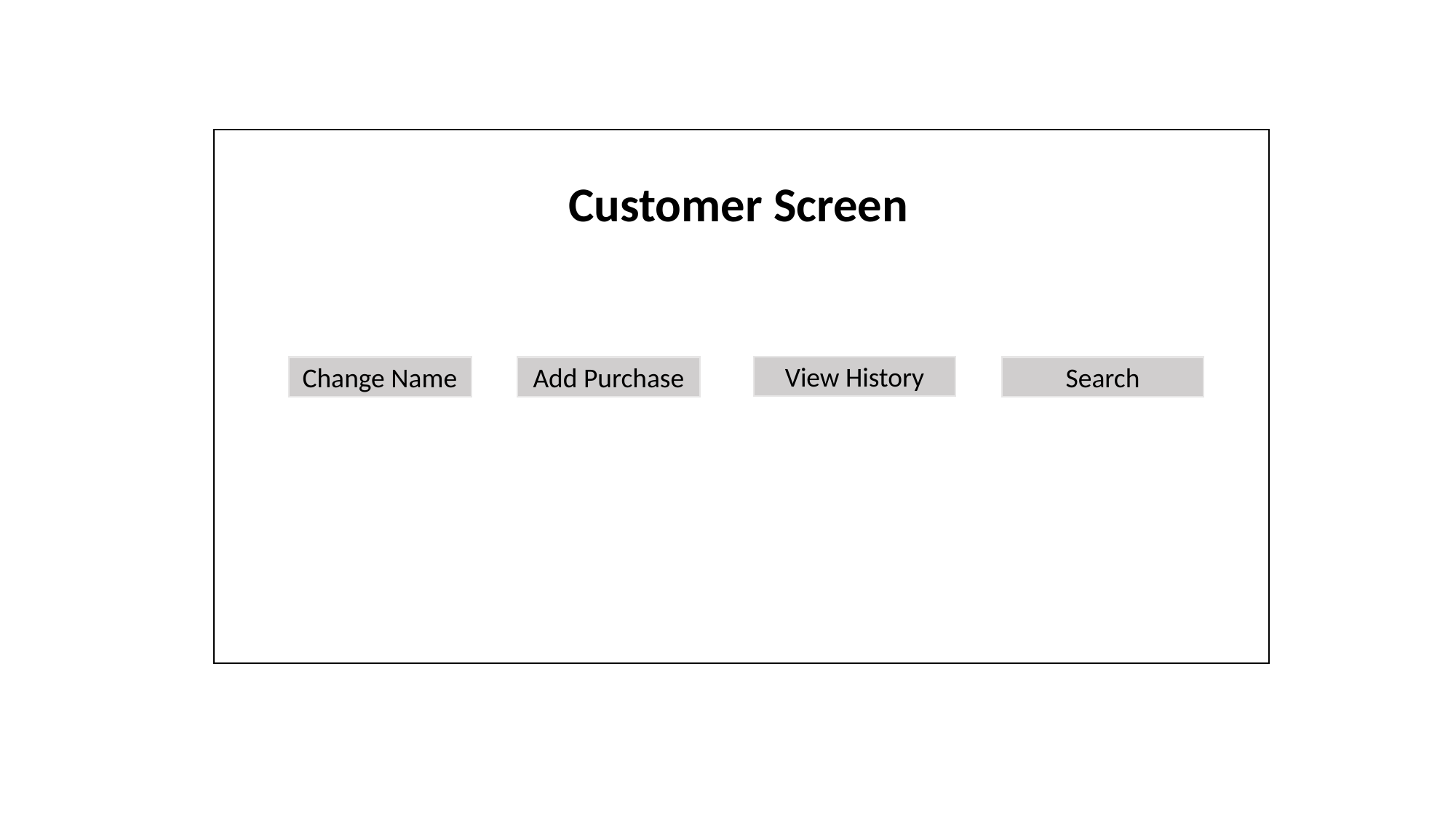

Customer Screen
View History
Add Purchase
Change Name
Search